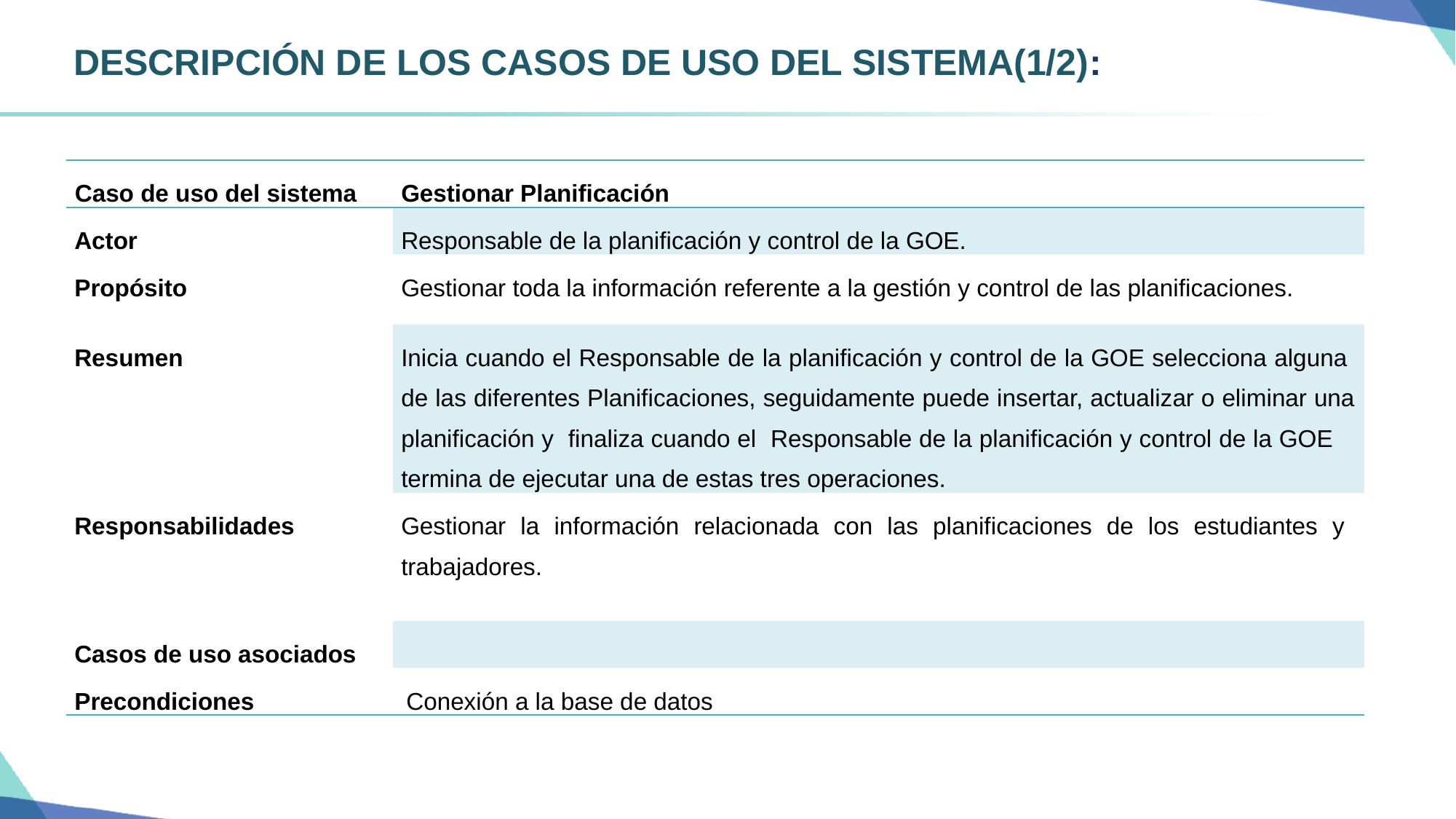

# DESCRIPCIÓN DE LOS CASOS DE USO DEL SISTEMA(1/2):

| Caso de uso del sistema | Gestionar Planificación |
| --- | --- |
| Actor | Responsable de la planificación y control de la GOE. |
| Propósito | Gestionar toda la información referente a la gestión y control de las planificaciones. |
| Resumen | Inicia cuando el Responsable de la planificación y control de la GOE selecciona alguna de las diferentes Planificaciones, seguidamente puede insertar, actualizar o eliminar una planificación y finaliza cuando el Responsable de la planificación y control de la GOE termina de ejecutar una de estas tres operaciones. |
| Responsabilidades | Gestionar la información relacionada con las planificaciones de los estudiantes y trabajadores. |
| Casos de uso asociados |  |
| Precondiciones | Conexión a la base de datos |